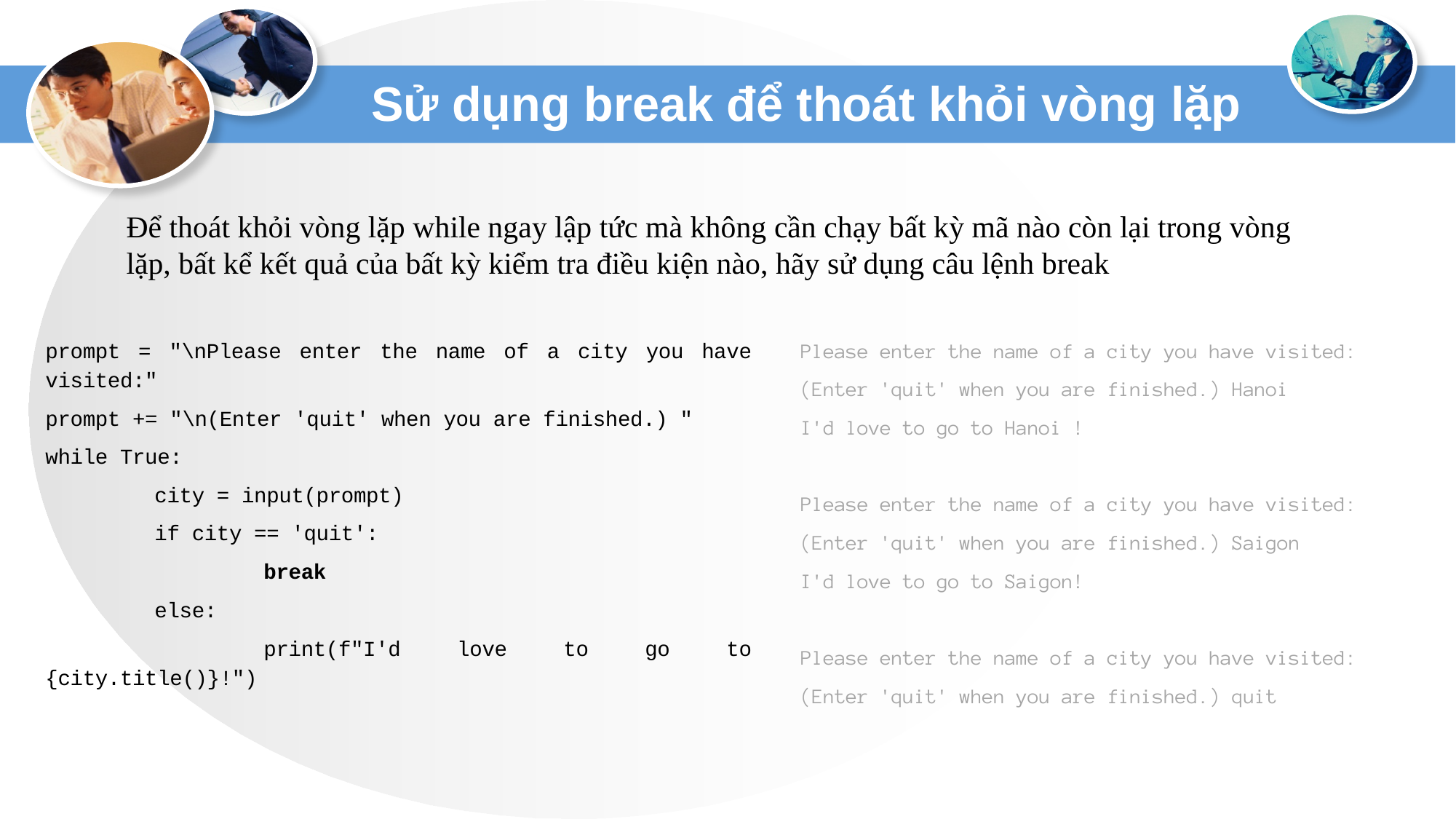

# Sử dụng break để thoát khỏi vòng lặp
Để thoát khỏi vòng lặp while ngay lập tức mà không cần chạy bất kỳ mã nào còn lại trong vòng lặp, bất kể kết quả của bất kỳ kiểm tra điều kiện nào, hãy sử dụng câu lệnh break
prompt = "\nPlease enter the name of a city you have visited:"
prompt += "\n(Enter 'quit' when you are finished.) "
while True:
	city = input(prompt)
	if city == 'quit':
		break
	else:
		print(f"I'd love to go to {city.title()}!")
Please enter the name of a city you have visited:
(Enter 'quit' when you are finished.) Hanoi
I'd love to go to Hanoi !

Please enter the name of a city you have visited:
(Enter 'quit' when you are finished.) Saigon
I'd love to go to Saigon!

Please enter the name of a city you have visited:
(Enter 'quit' when you are finished.) quit